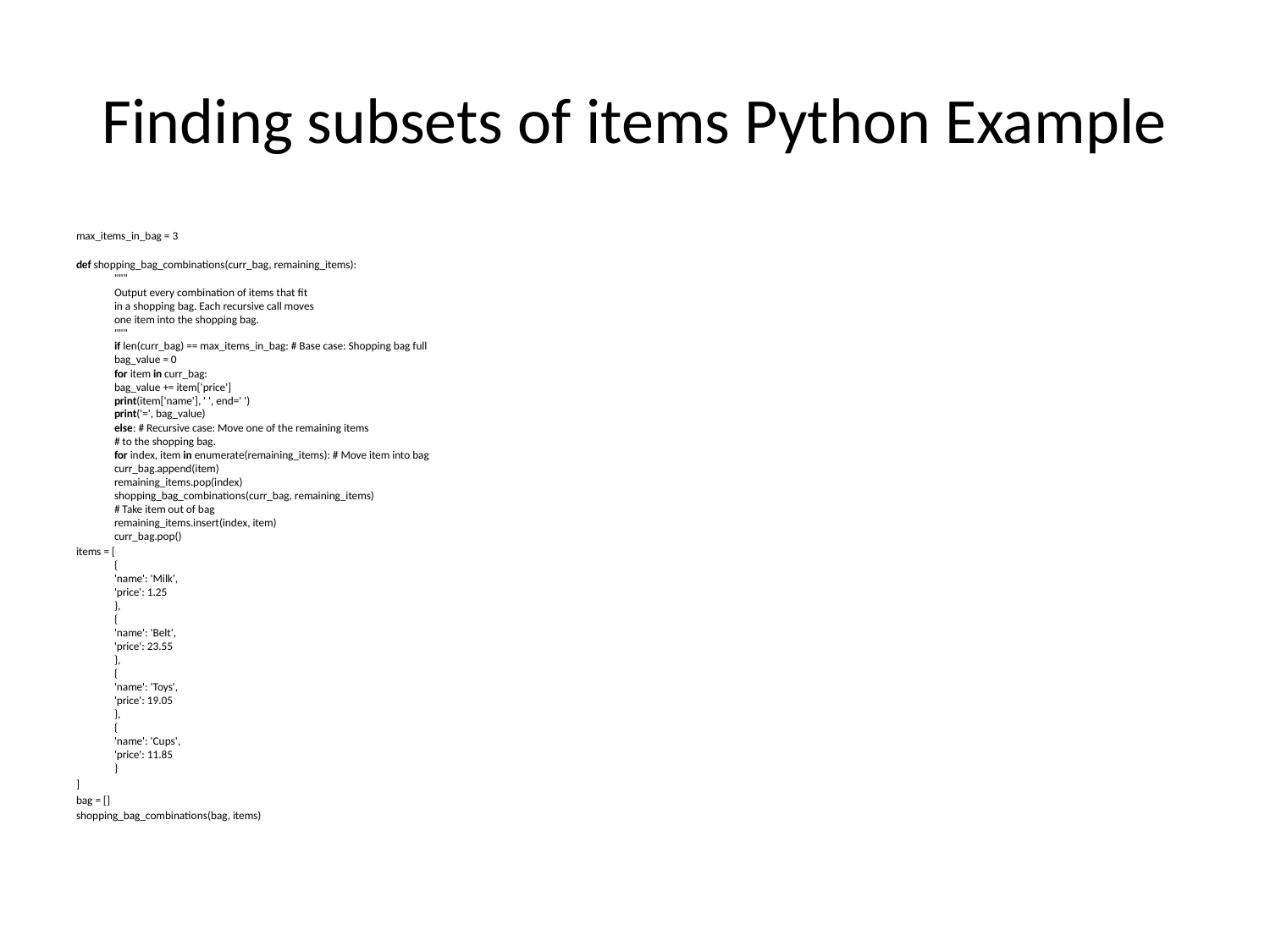

# Finding subsets of items Python Example
max_items_in_bag = 3
def shopping_bag_combinations(curr_bag, remaining_items):
"""
Output every combination of items that fit
in a shopping bag. Each recursive call moves
one item into the shopping bag.
"""
if len(curr_bag) == max_items_in_bag: # Base case: Shopping bag full
	bag_value = 0
	for item in curr_bag:
		bag_value += item['price']
		print(item['name'], ' ', end=' ')
	print('=', bag_value)
else: # Recursive case: Move one of the remaining items
	# to the shopping bag.
	for index, item in enumerate(remaining_items): # Move item into bag
		curr_bag.append(item)
		remaining_items.pop(index)
		shopping_bag_combinations(curr_bag, remaining_items)
		# Take item out of bag
		remaining_items.insert(index, item)
		curr_bag.pop()
items = [
{
'name': 'Milk',
'price': 1.25
},
{
'name': 'Belt',
'price': 23.55
},
{
'name': 'Toys',
'price': 19.05
},
{
'name': 'Cups',
'price': 11.85
}
]
bag = []
shopping_bag_combinations(bag, items)